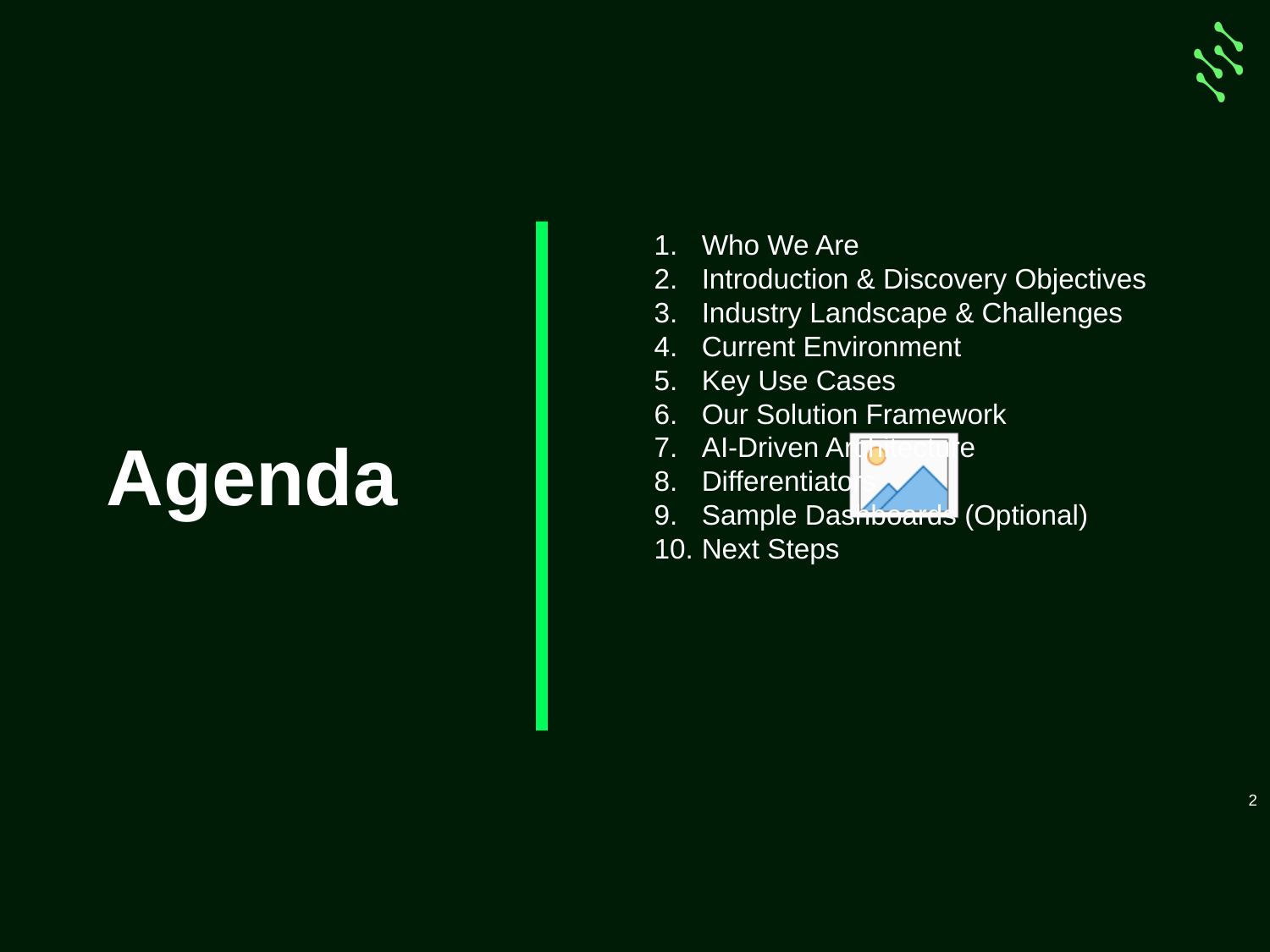

Who We Are
Introduction & Discovery Objectives
Industry Landscape & Challenges
Current Environment
Key Use Cases
Our Solution Framework
AI-Driven Architecture
Differentiators
Sample Dashboards (Optional)
Next Steps

# Agenda
2